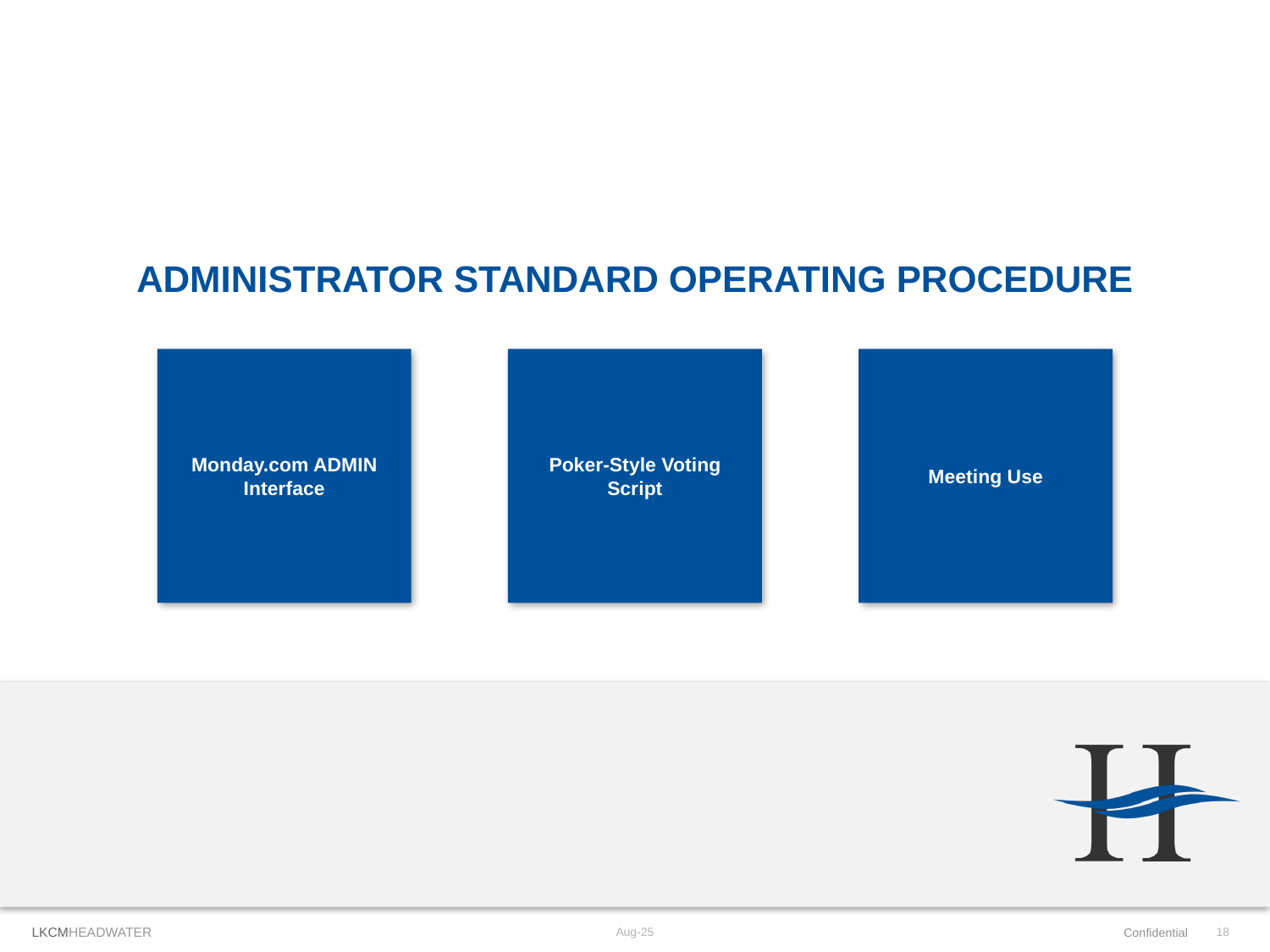

# ADMINISTRATOR STANDARD OPERATING PROCEDURE
Monday.com ADMIN Interface
Poker-Style Voting Script
Meeting Use
Aug-25
18